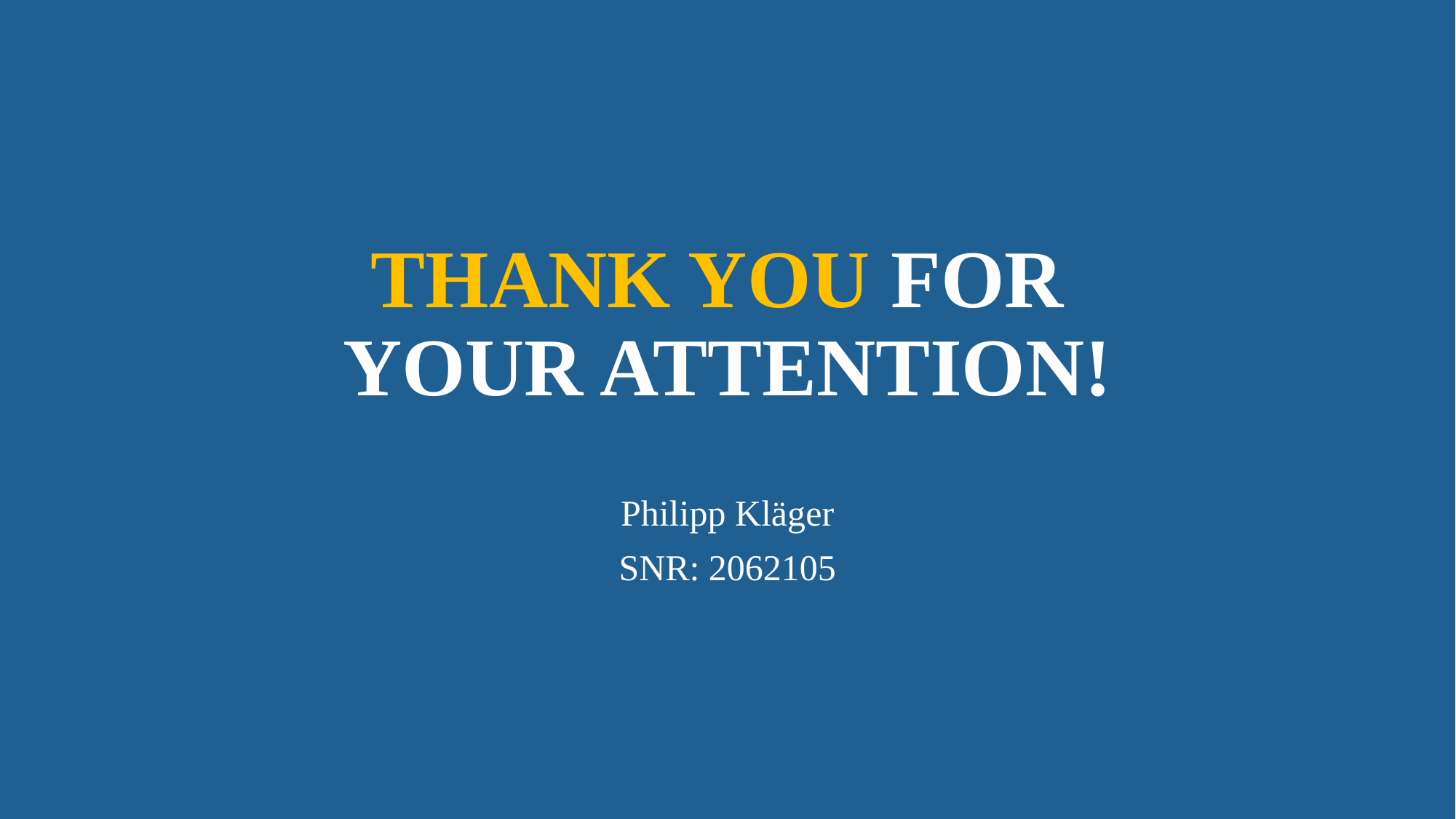

# THANK YOU FOR YOUR ATTENTION!

Philipp Kläger
SNR: 2062105